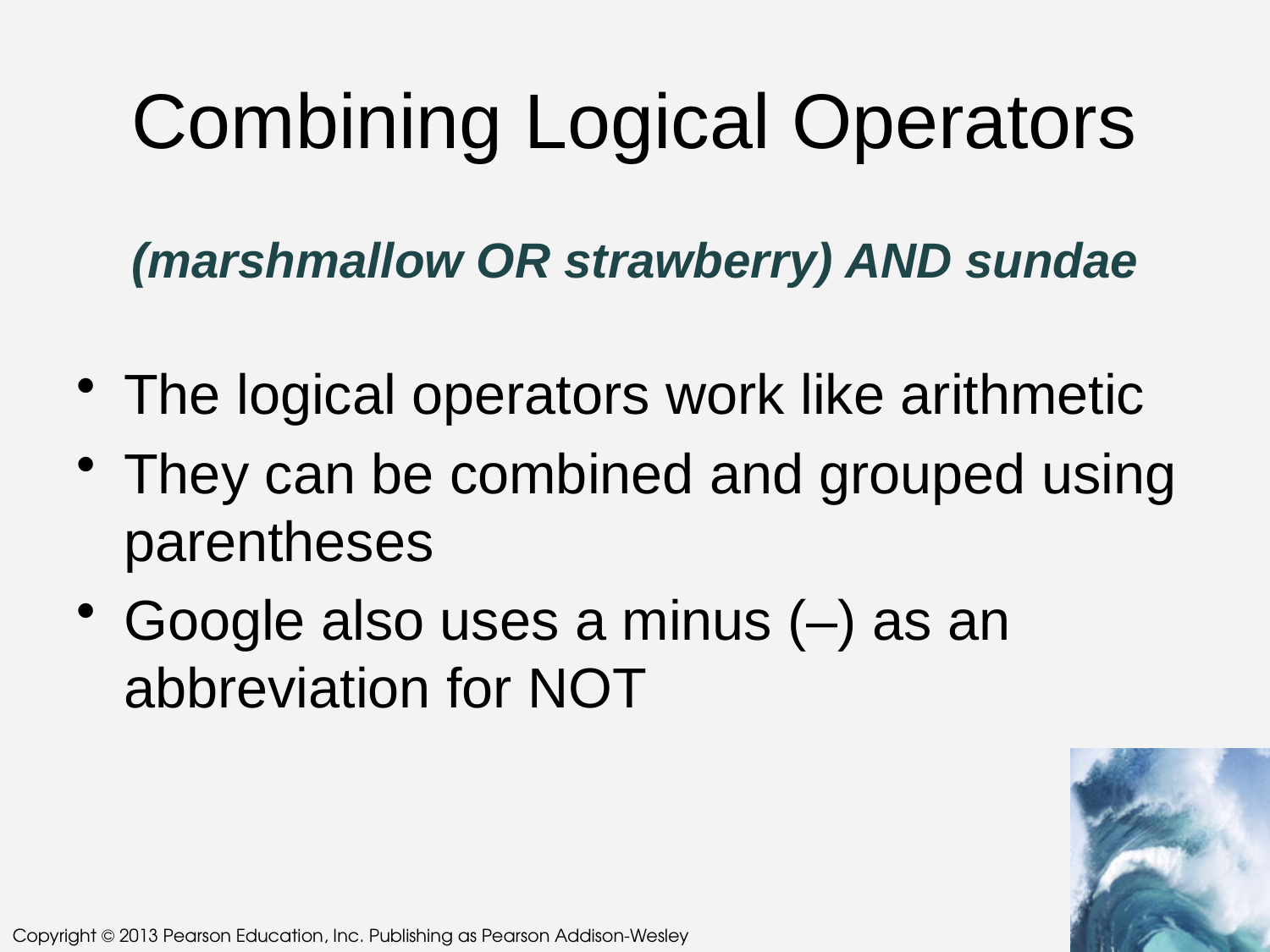

# Combining Logical Operators
(marshmallow OR strawberry) AND sundae
The logical operators work like arithmetic
They can be combined and grouped using parentheses
Google also uses a minus (–) as an abbreviation for NOT